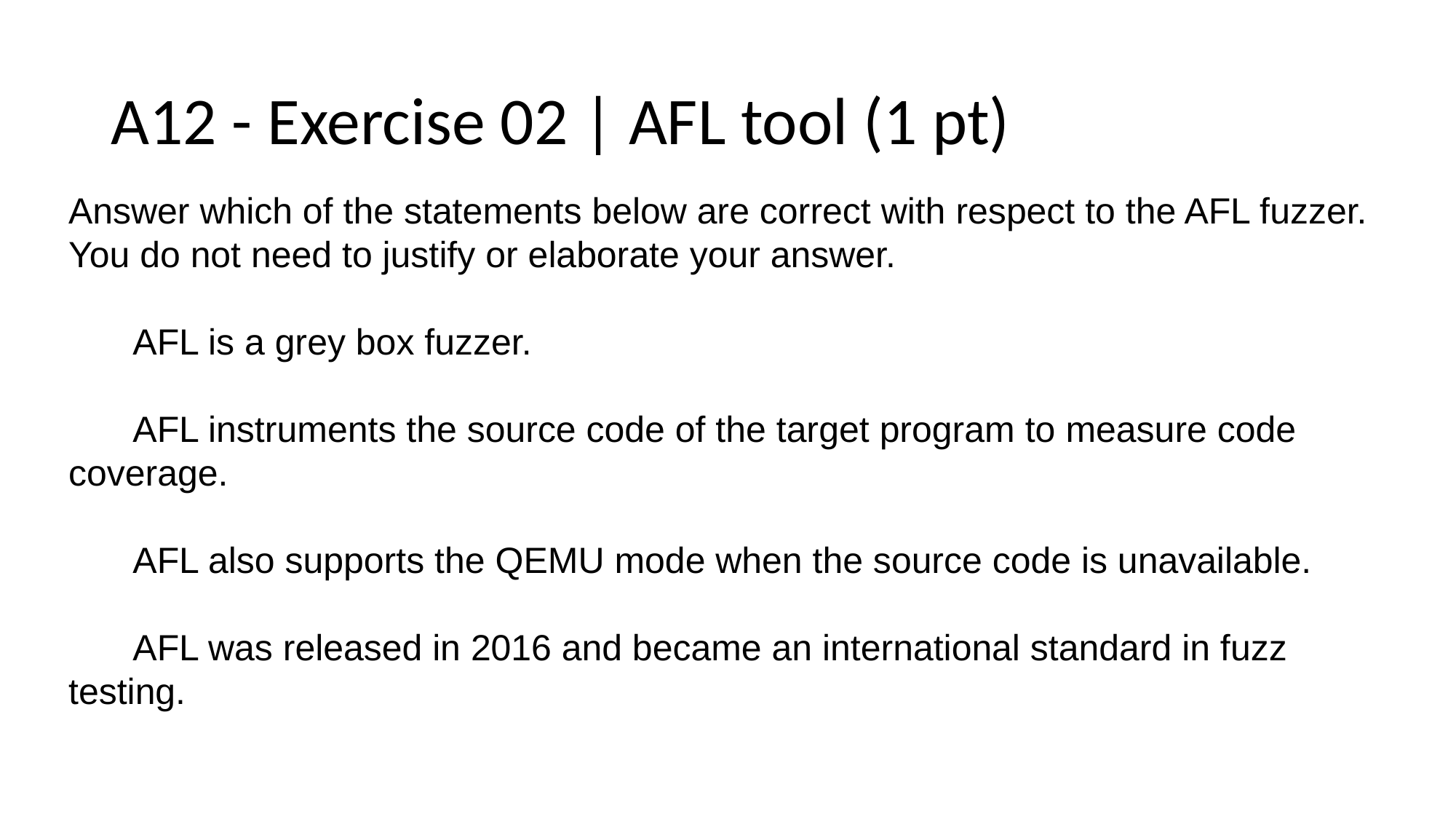

# A12 - Exercise 02 | AFL tool (1 pt)
Answer which of the statements below are correct with respect to the AFL fuzzer. You do not need to justify or elaborate your answer.

 	AFL is a grey box fuzzer.

 	AFL instruments the source code of the target program to measure code 	coverage.

 	AFL also supports the QEMU mode when the source code is unavailable.

 	AFL was released in 2016 and became an international standard in fuzz 	testing.